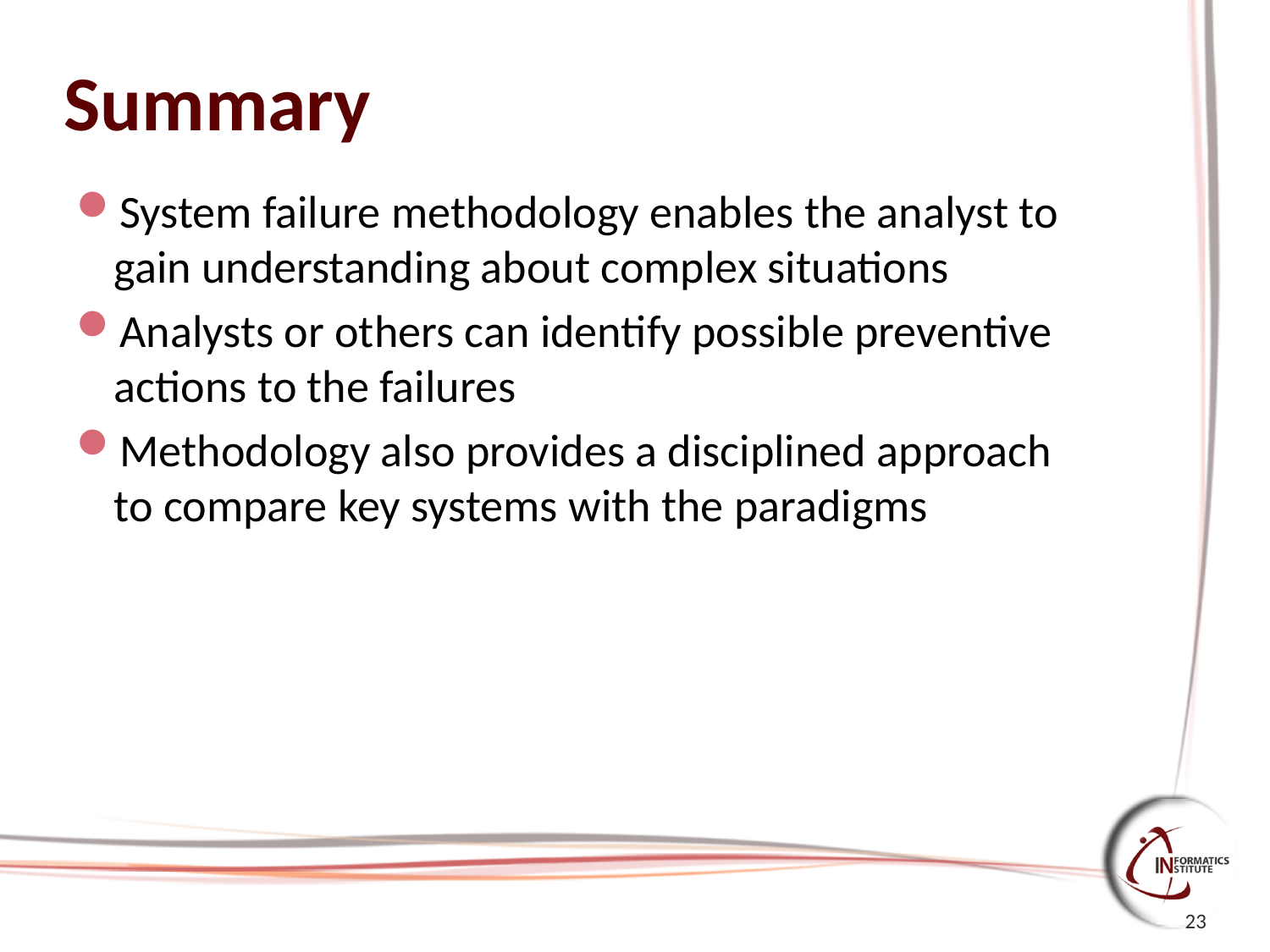

# Summary
System failure methodology enables the analyst to gain understanding about complex situations
Analysts or others can identify possible preventive actions to the failures
Methodology also provides a disciplined approach to compare key systems with the paradigms
23